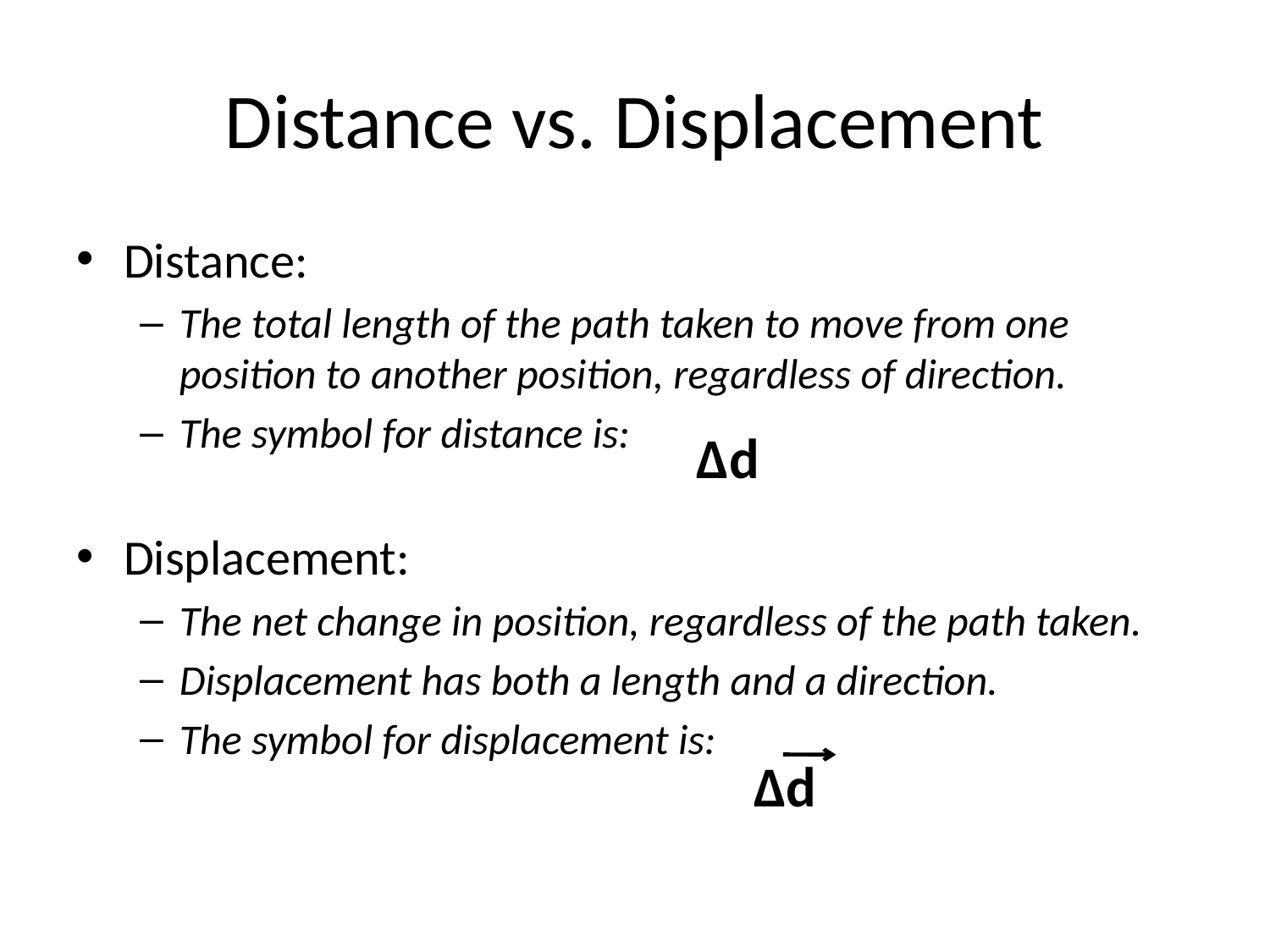

# Distance vs. Displacement
Distance:
The total length of the path taken to move from one position to another position, regardless of direction.
The symbol for distance is:

Displacement:
The net change in position, regardless of the path taken.
Displacement has both a length and a direction.
The symbol for displacement is:
Δd
Δd